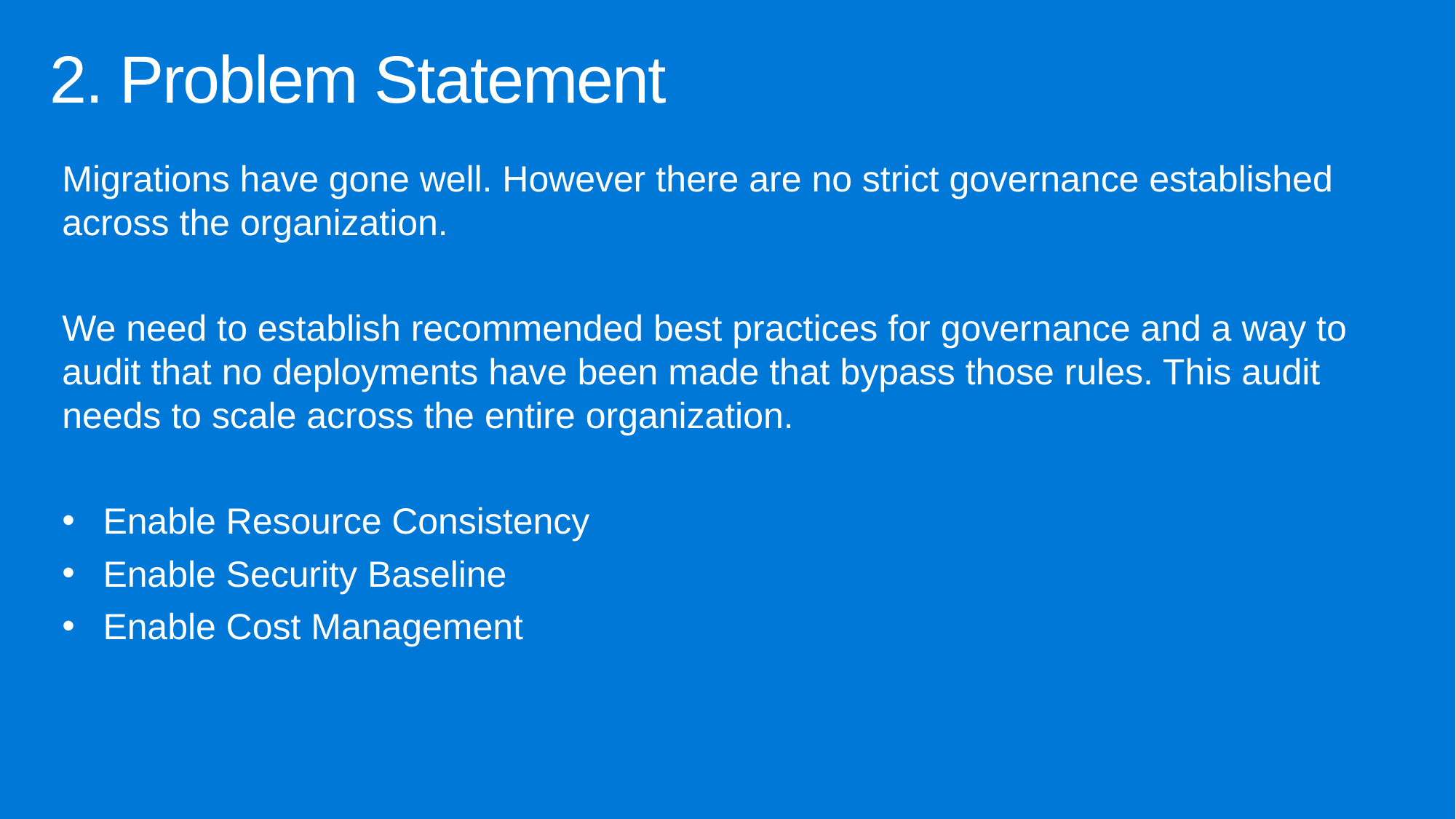

# 2. Problem Statement
Migrations have gone well. However there are no strict governance established across the organization.

We need to establish recommended best practices for governance and a way to audit that no deployments have been made that bypass those rules. This audit needs to scale across the entire organization.

Enable Resource Consistency
Enable Security Baseline
Enable Cost Management